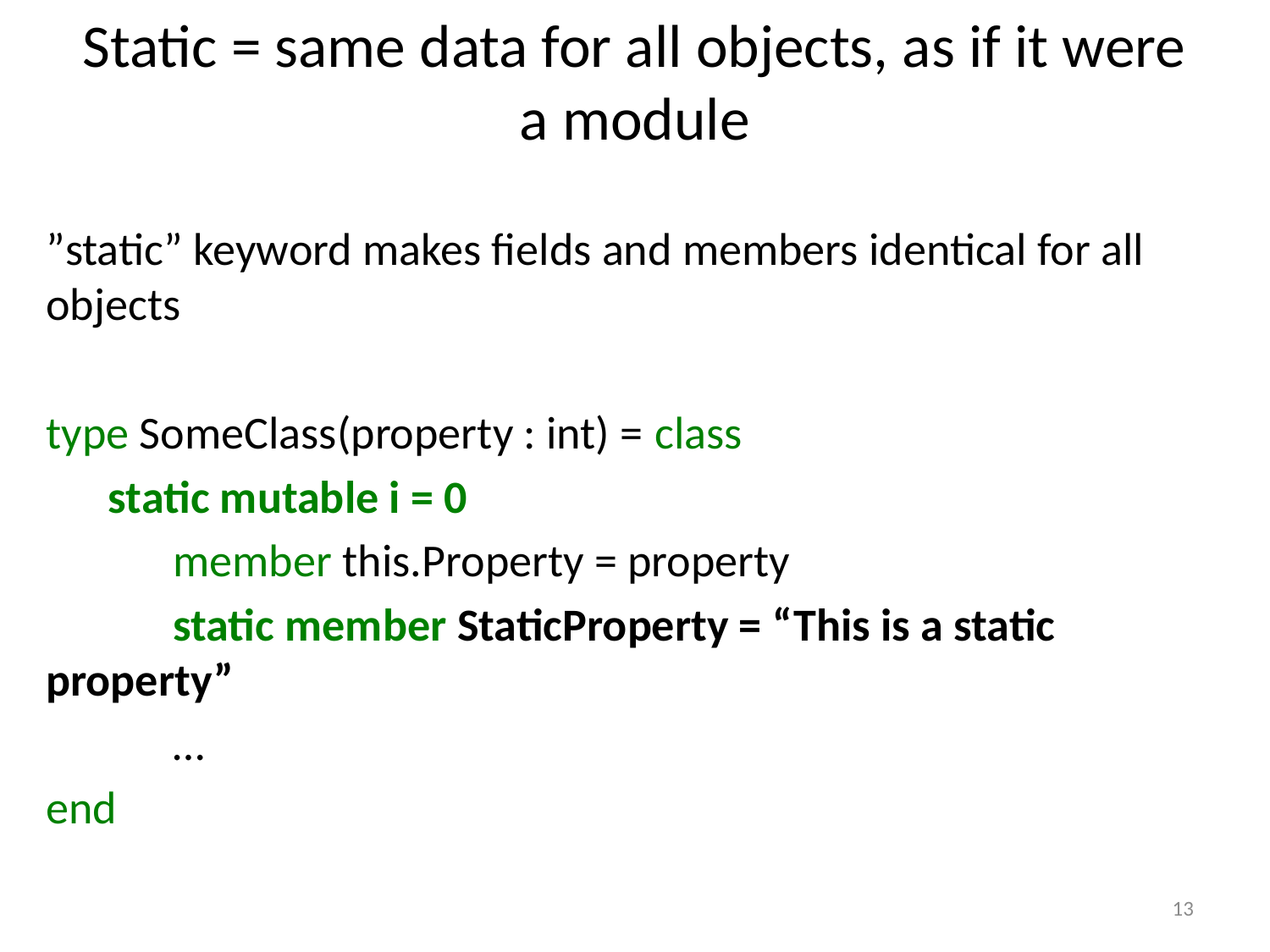

# Static = same data for all objects, as if it were a module
”static” keyword makes fields and members identical for all objects

type SomeClass(property : int) = class
      static mutable i = 0
	member this.Property = property
	static member StaticProperty = “This is a static property”
	…
end

13